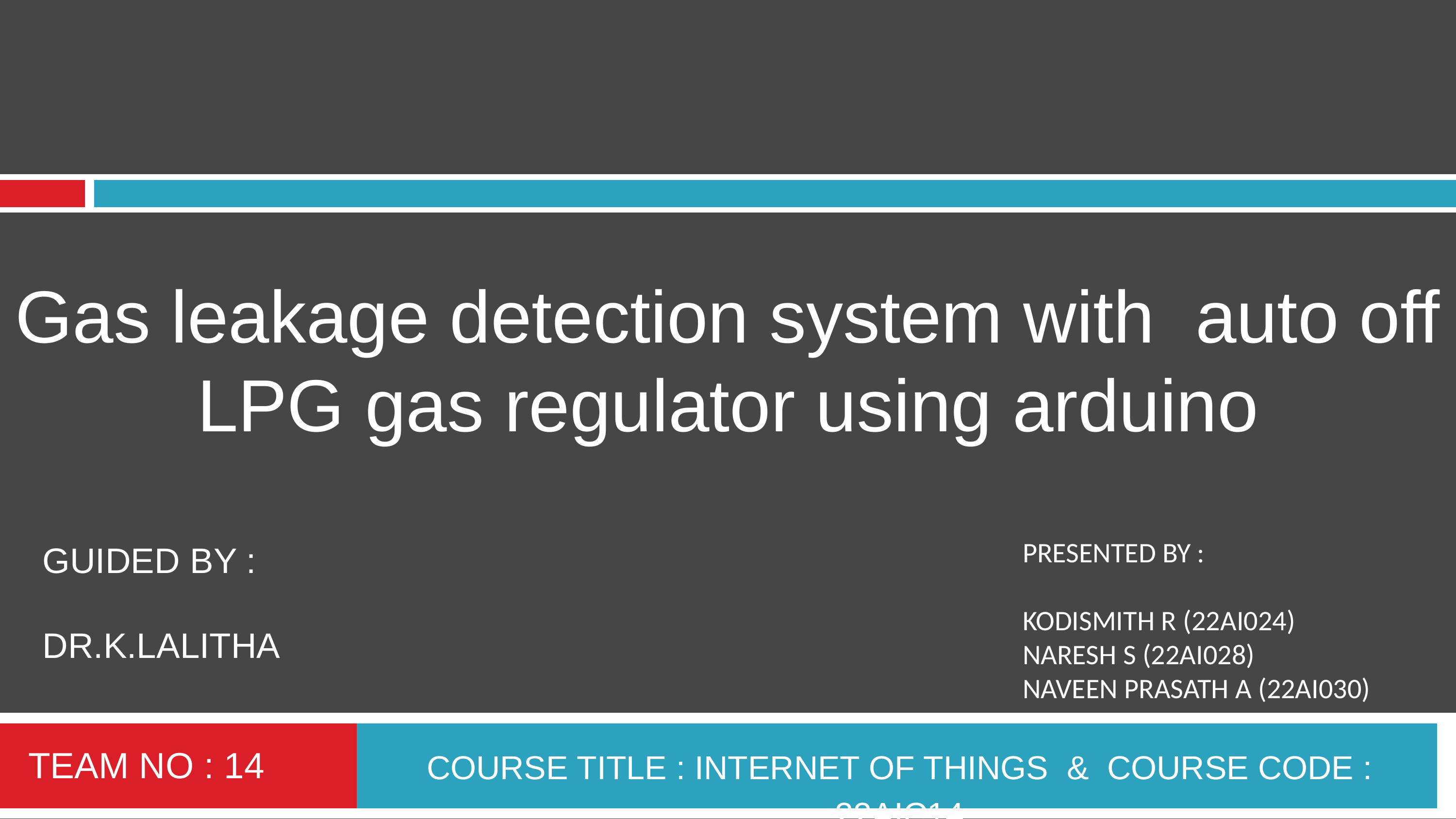

Gas leakage detection system with  auto off
LPG gas regulator using arduino
PRESENTED BY :

KODISMITH R (22AI024)
NARESH S (22AI028)
NAVEEN PRASATH A (22AI030)
GUIDED BY :

DR.K.LALITHA

COURSE TITLE : INTERNET OF THINGS  &  COURSE CODE : 22AIC14
TEAM NO : 14